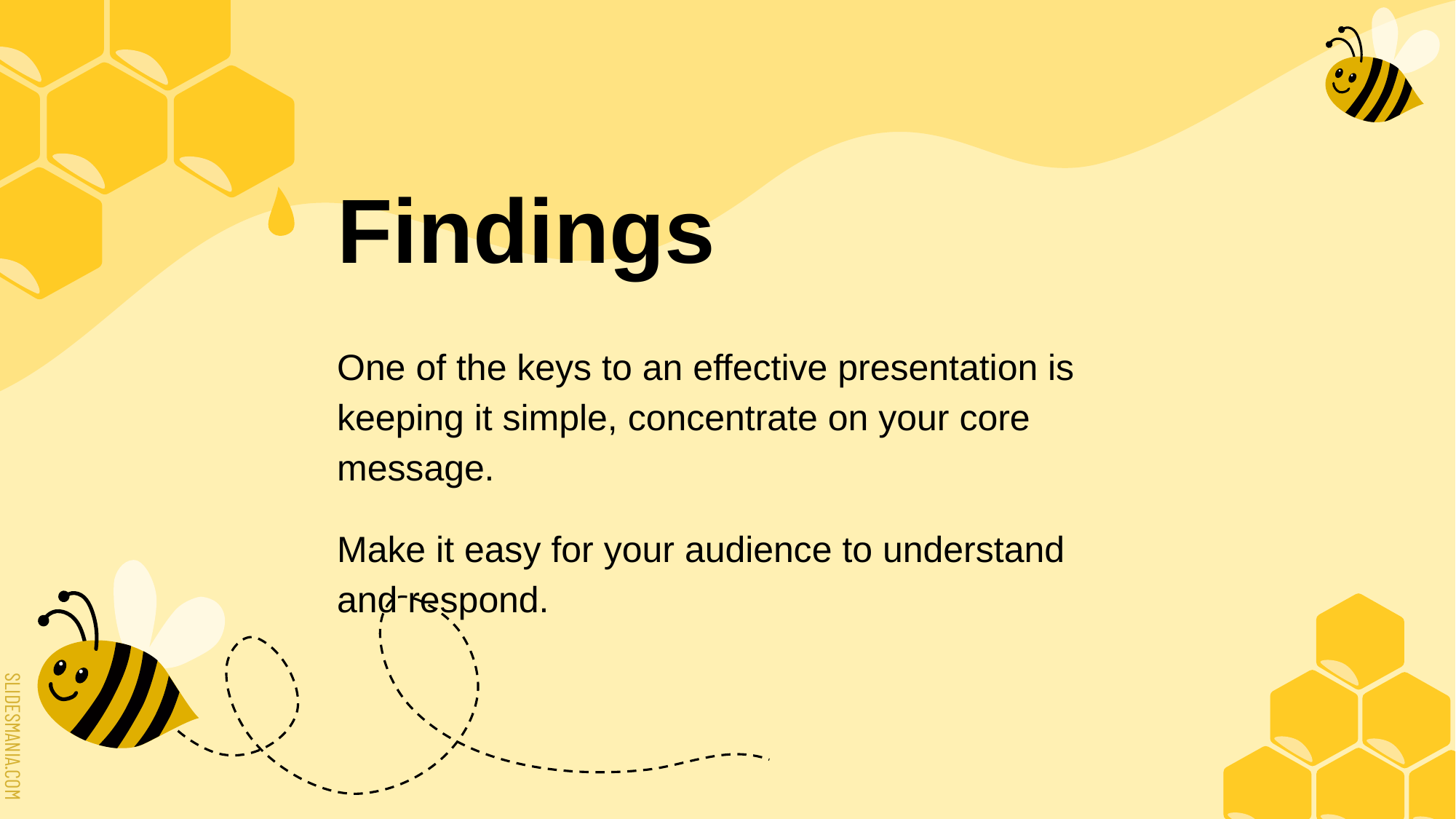

# Findings

One of the keys to an effective presentation is keeping it simple, concentrate on your core message.
Make it easy for your audience to understand and respond.